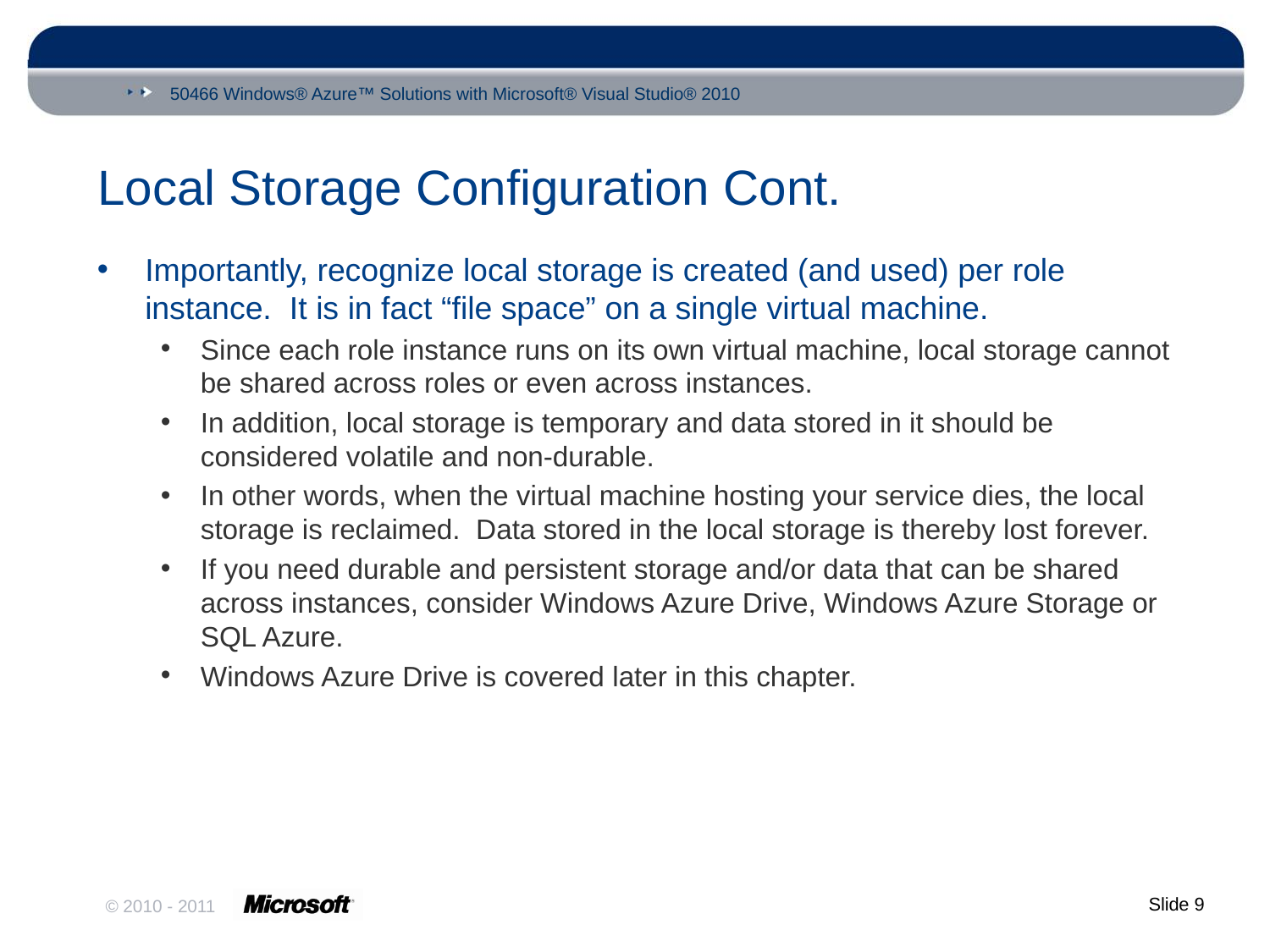

# Local Storage Configuration Cont.
Importantly, recognize local storage is created (and used) per role instance.  It is in fact “file space” on a single virtual machine.
Since each role instance runs on its own virtual machine, local storage cannot be shared across roles or even across instances.
In addition, local storage is temporary and data stored in it should be considered volatile and non-durable.
In other words, when the virtual machine hosting your service dies, the local storage is reclaimed.  Data stored in the local storage is thereby lost forever.
If you need durable and persistent storage and/or data that can be shared across instances, consider Windows Azure Drive, Windows Azure Storage or SQL Azure.
Windows Azure Drive is covered later in this chapter.